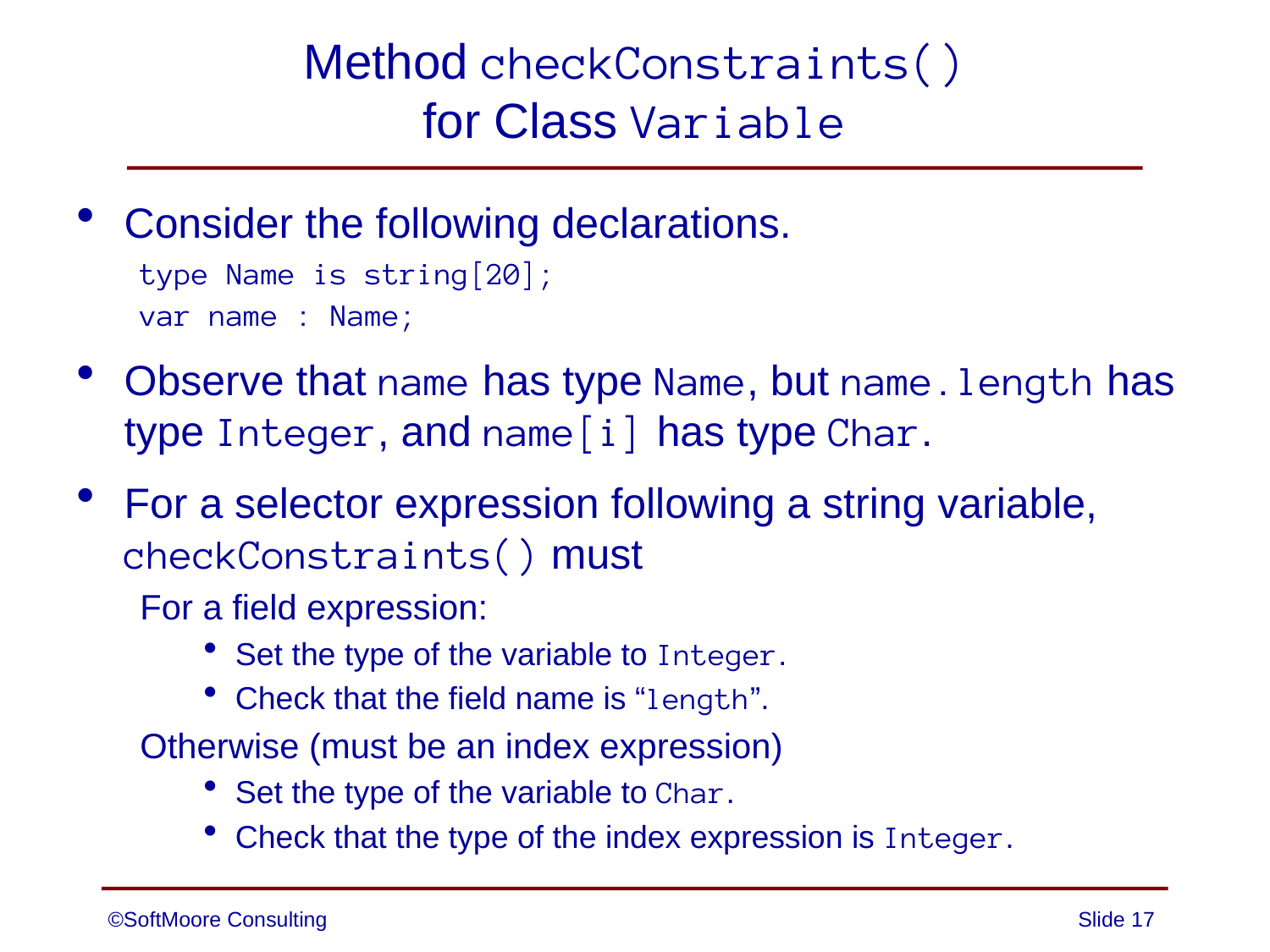

# Method checkConstraints() for Class Variable
Consider the following declarations.
type Name is string[20];
var name : Name;
Observe that name has type Name, but name.length has type Integer, and name[i] has type Char.
For a selector expression following a string variable, checkConstraints() must
For a field expression:
Set the type of the variable to Integer.
Check that the field name is “length”.
Otherwise (must be an index expression)
Set the type of the variable to Char.
Check that the type of the index expression is Integer.
©SoftMoore Consulting
Slide 17